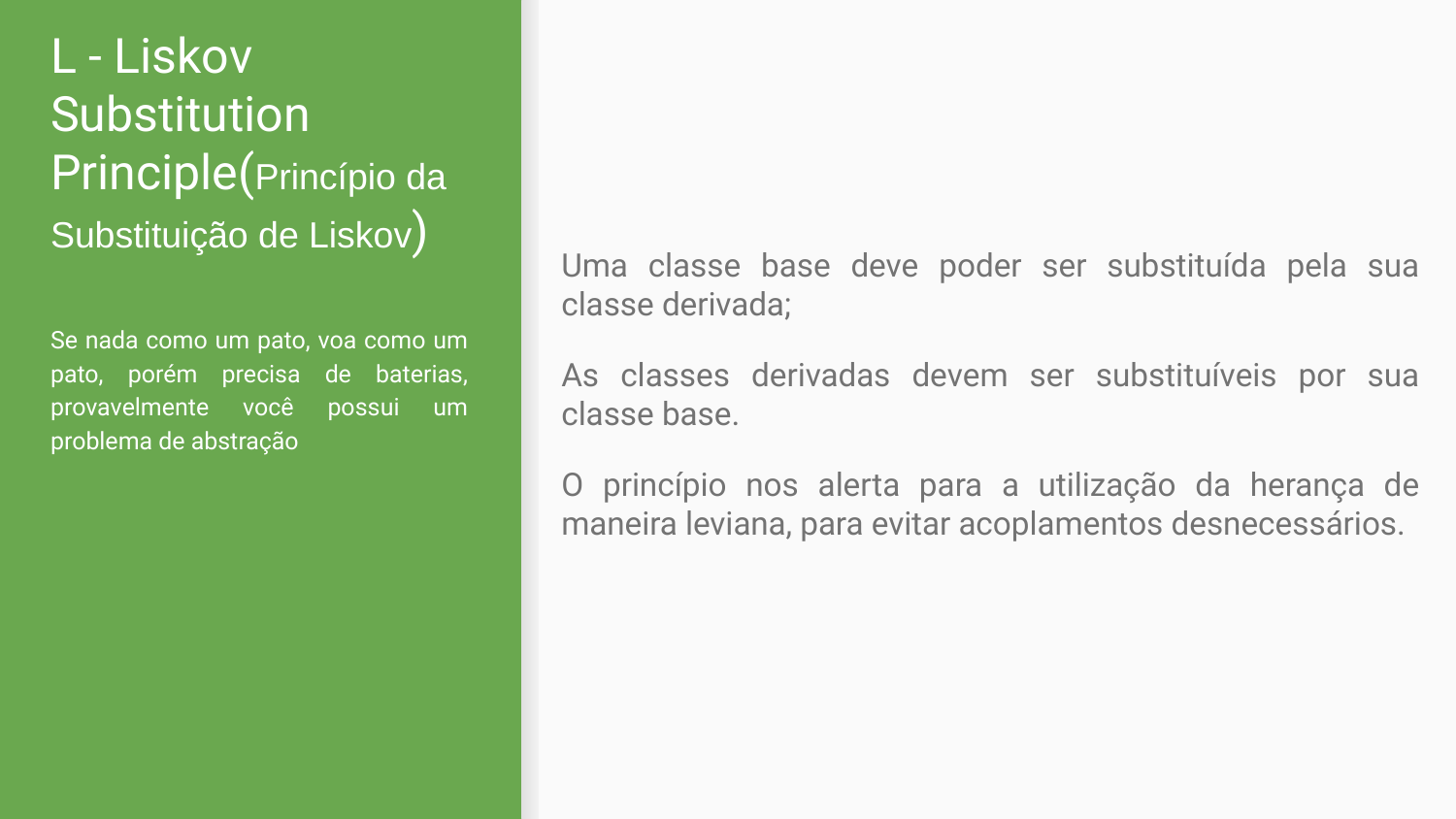

# L - Liskov Substitution Principle(Princípio da Substituição de Liskov)
Uma classe base deve poder ser substituída pela sua classe derivada;
As classes derivadas devem ser substituíveis por sua classe base.
O princípio nos alerta para a utilização da herança de maneira leviana, para evitar acoplamentos desnecessários.
Se nada como um pato, voa como um pato, porém precisa de baterias, provavelmente você possui um problema de abstração